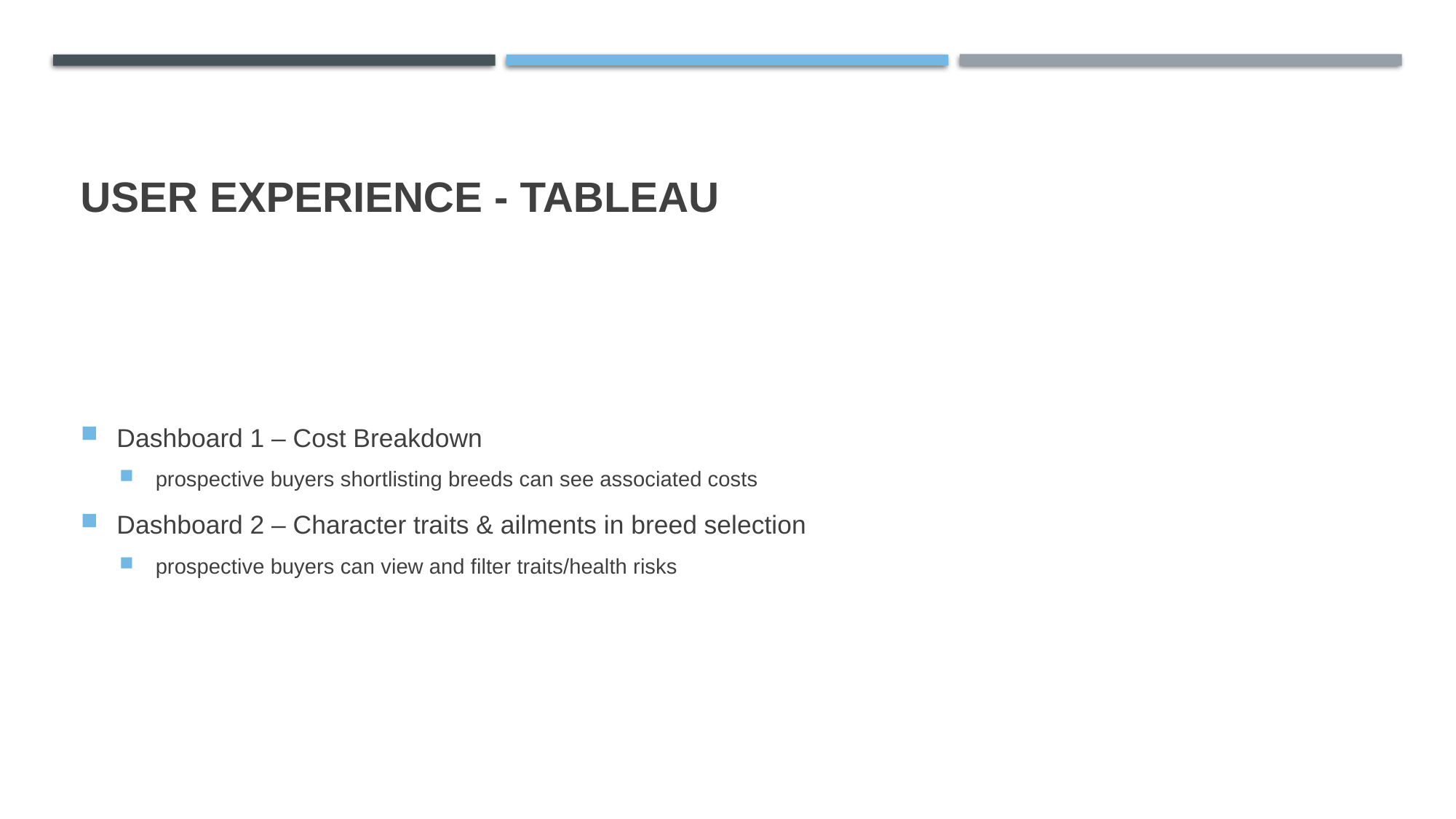

# User experience - tableau
Dashboard 1 – Cost Breakdown
prospective buyers shortlisting breeds can see associated costs
Dashboard 2 – Character traits & ailments in breed selection
prospective buyers can view and filter traits/health risks